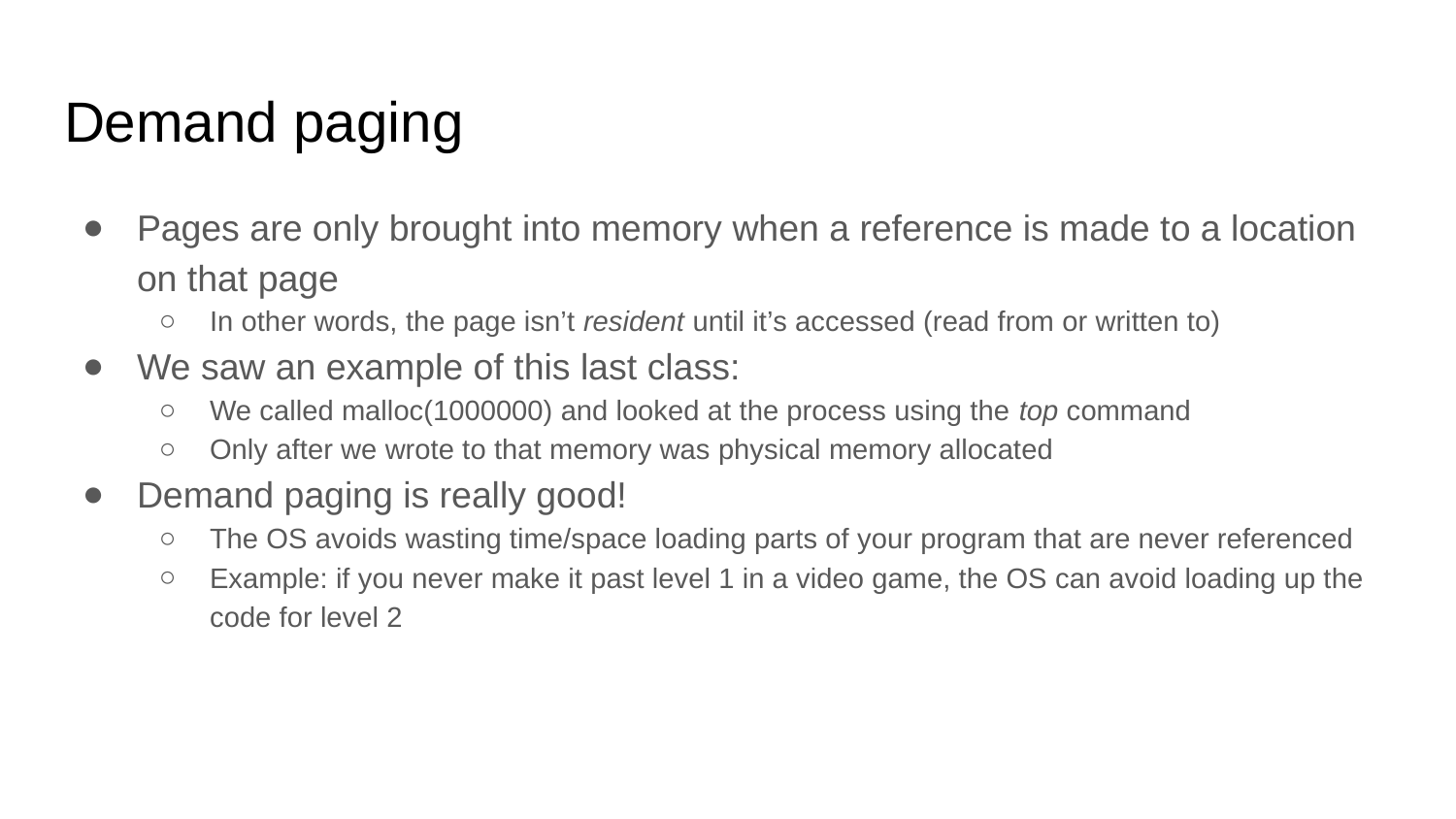

# Demand paging
Pages are only brought into memory when a reference is made to a location on that page
In other words, the page isn’t resident until it’s accessed (read from or written to)
We saw an example of this last class:
We called malloc(1000000) and looked at the process using the top command
Only after we wrote to that memory was physical memory allocated
Demand paging is really good!
The OS avoids wasting time/space loading parts of your program that are never referenced
Example: if you never make it past level 1 in a video game, the OS can avoid loading up the code for level 2